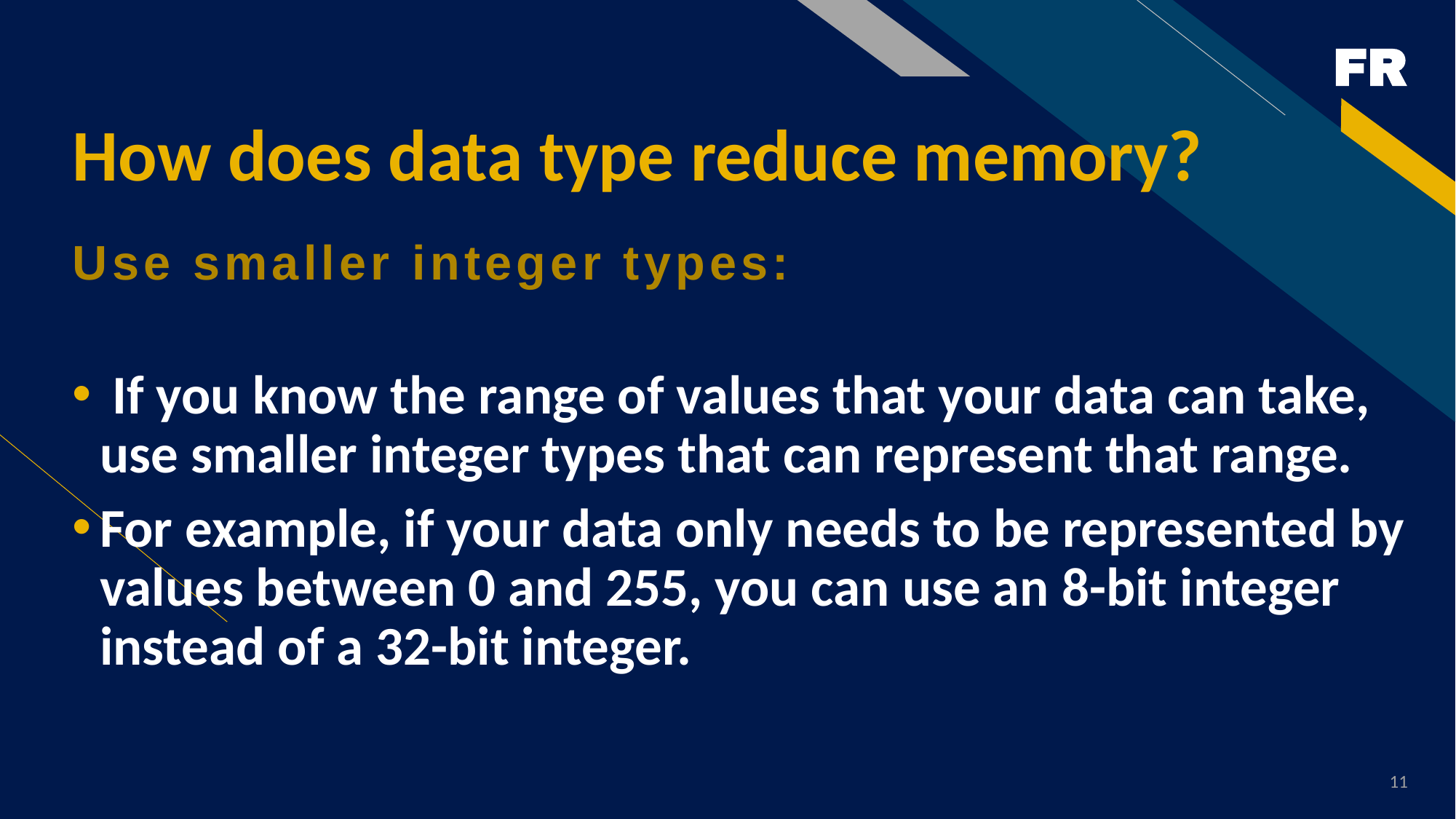

# How does data type reduce memory?
Use smaller integer types:
 If you know the range of values that your data can take, use smaller integer types that can represent that range.
For example, if your data only needs to be represented by values between 0 and 255, you can use an 8-bit integer instead of a 32-bit integer.
11